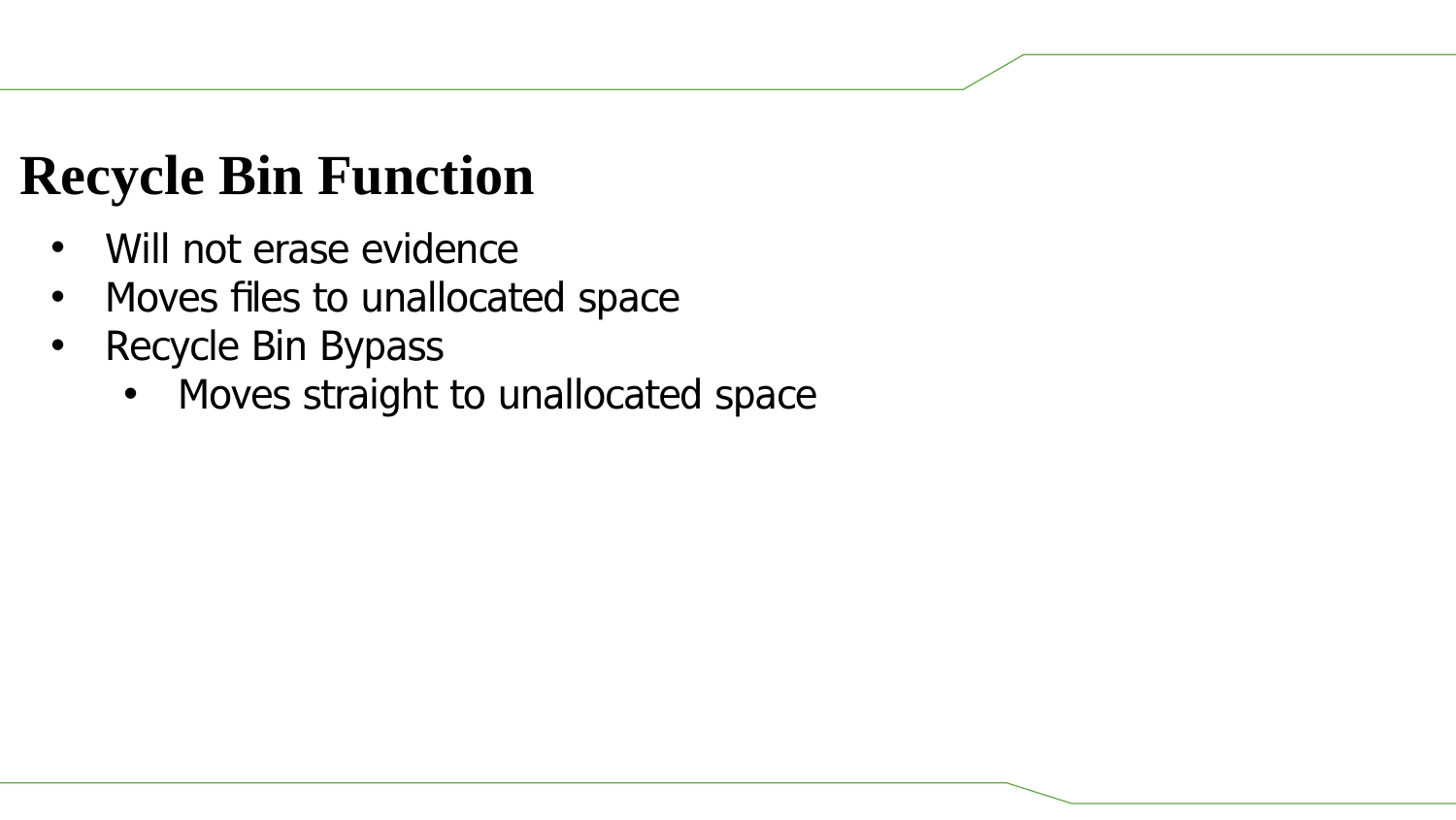

Recycle Bin Function
Will not erase evidence
Moves files to unallocated space
Recycle Bin Bypass
Moves straight to unallocated space